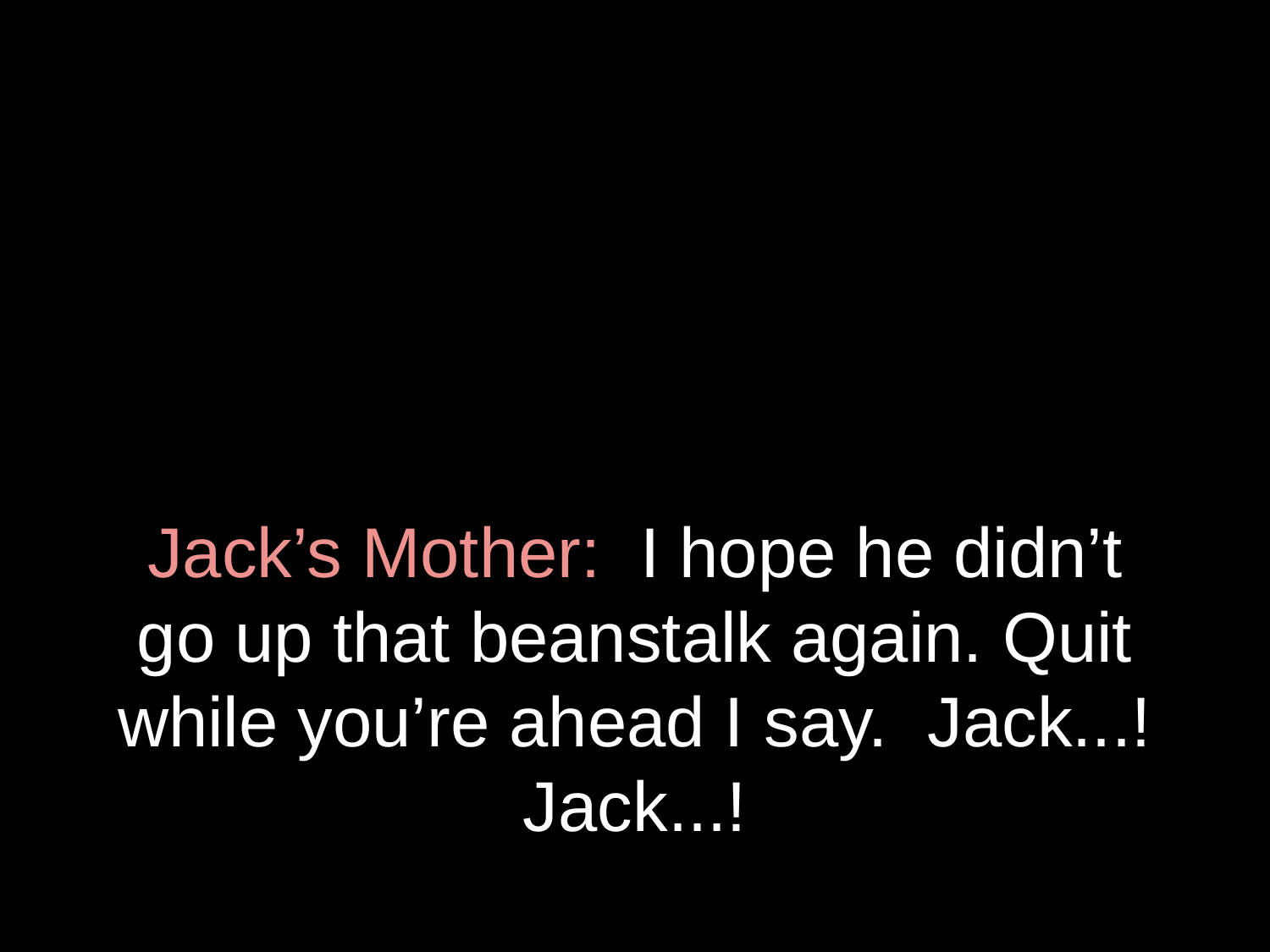

# Jack’s Mother:  I hope he didn’t go up that beanstalk again. Quit while you’re ahead I say.  Jack...! Jack...!